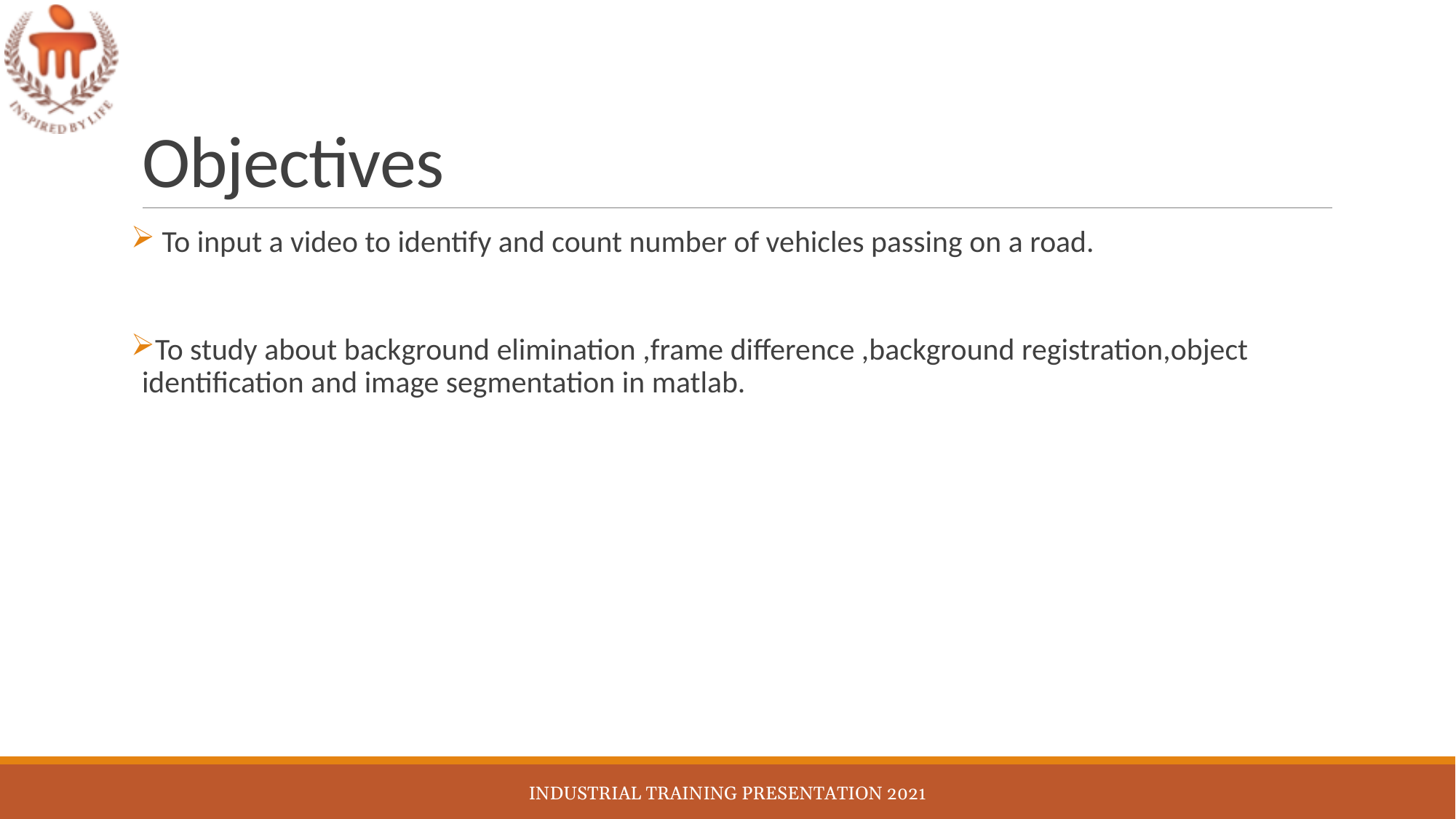

# Objectives
 To input a video to identify and count number of vehicles passing on a road.

To study about background elimination ,frame difference ,background registration,object identification and image segmentation in matlab.

Industrial Training Presentation 2021
4